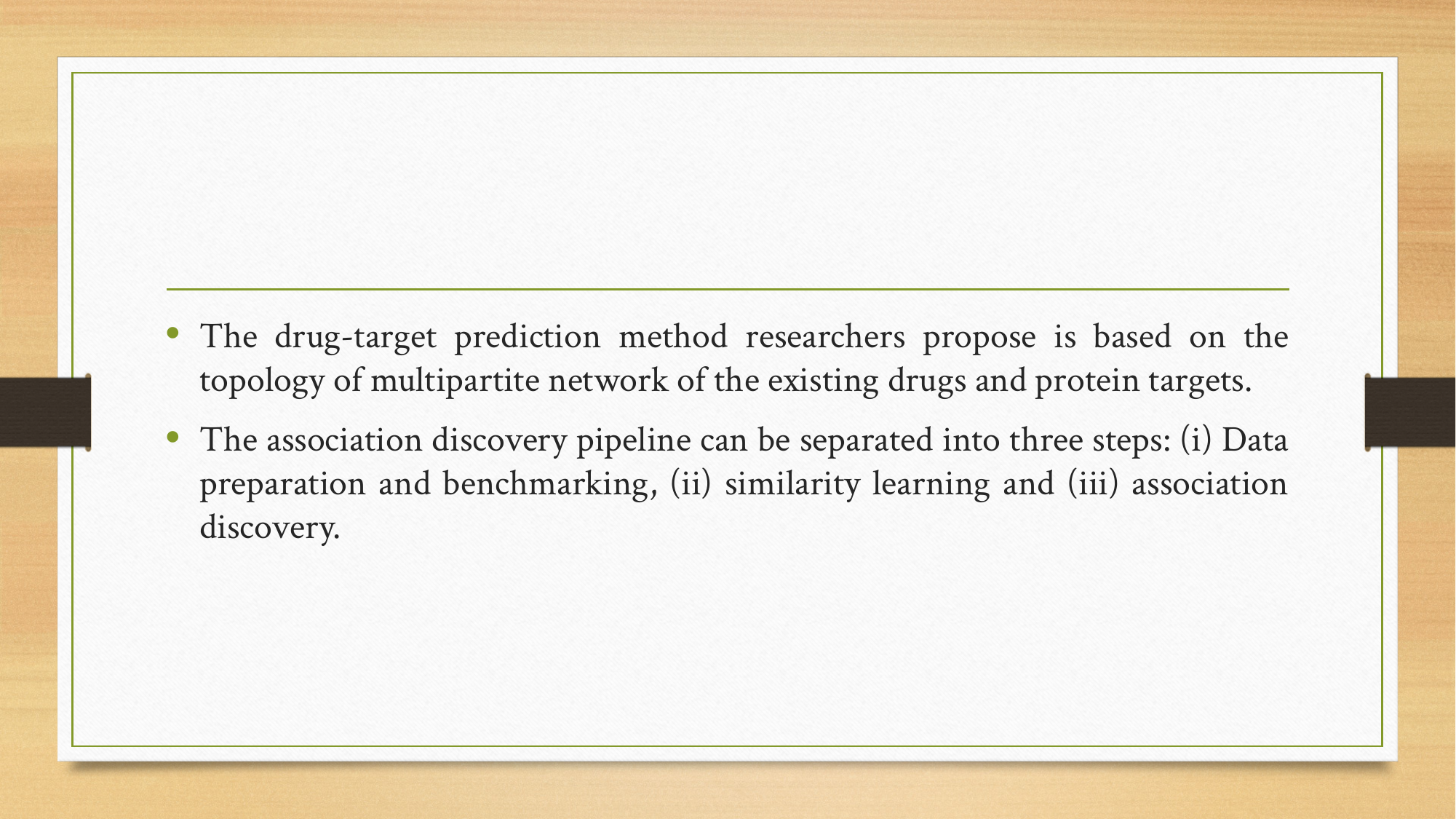

#
The drug-target prediction method researchers propose is based on the topology of multipartite network of the existing drugs and protein targets.
The association discovery pipeline can be separated into three steps: (i) Data preparation and benchmarking, (ii) similarity learning and (iii) association discovery.